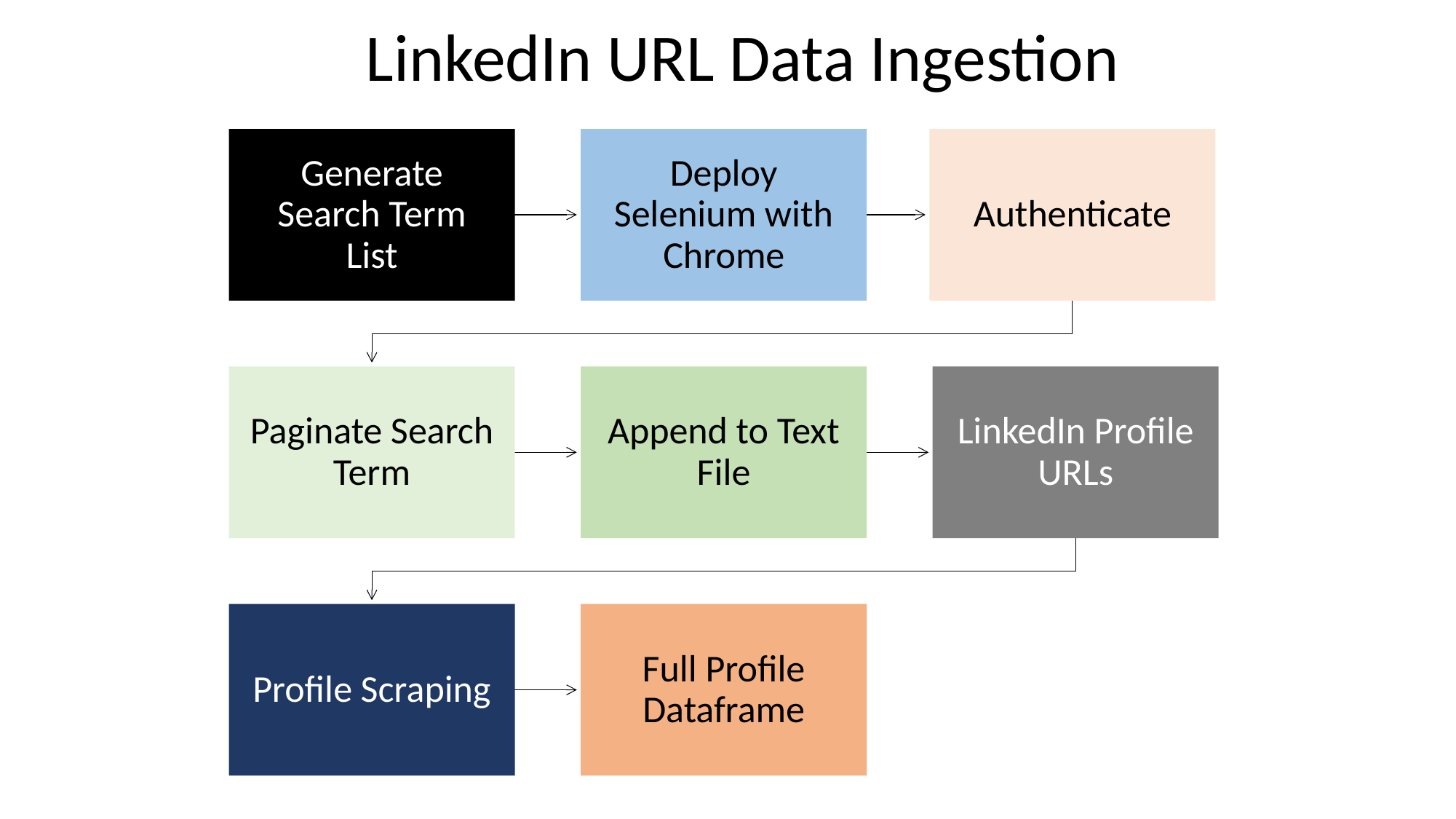

LinkedIn URL Data Ingestion

Generate Search Term List

Deploy Selenium with Chrome

Authenticate

Paginate Search Term

Append to Text File

LinkedIn Profile URLs

Profile Scraping
Full Profile Dataframe